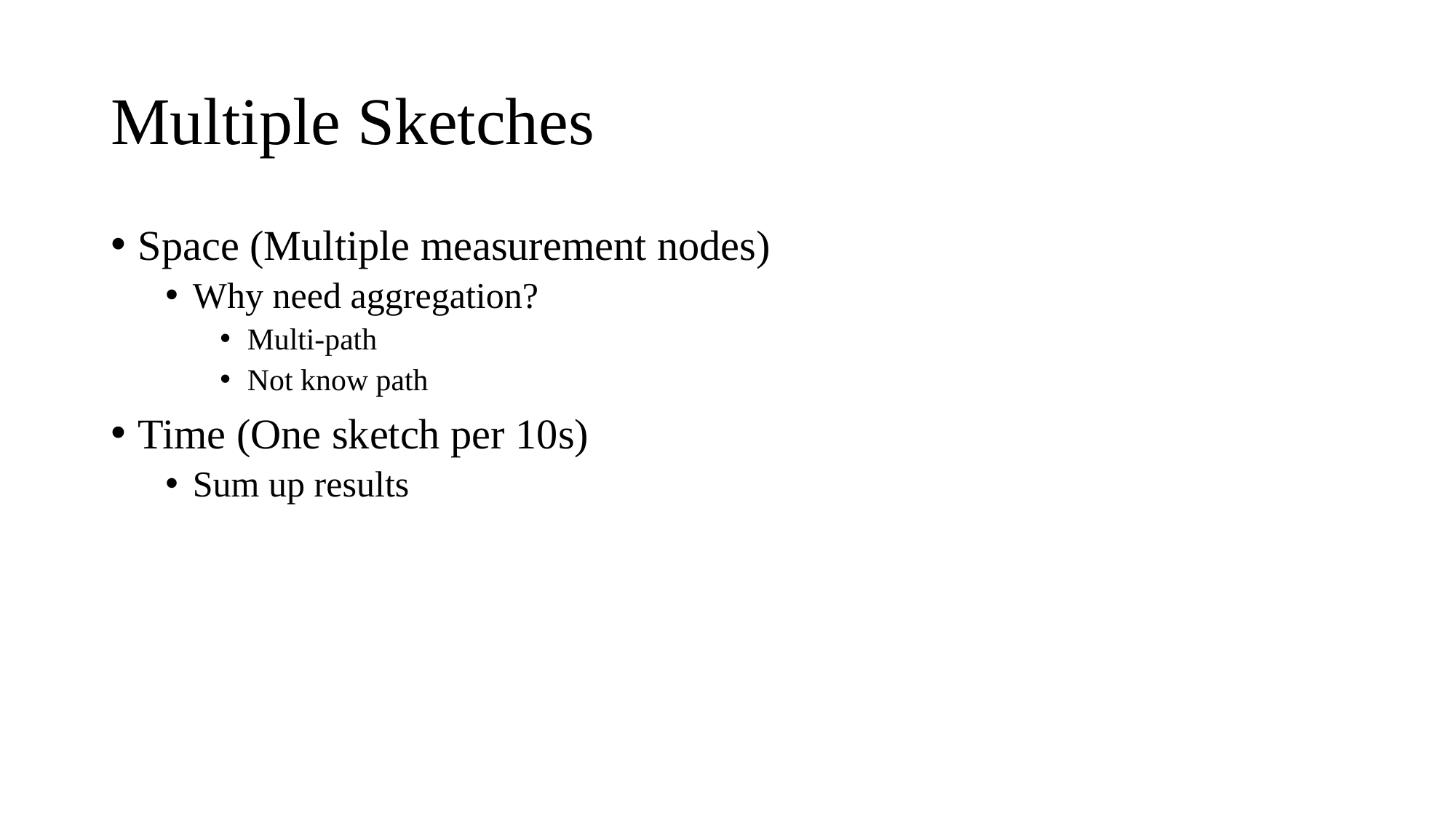

# Multiple Sketches
Space (Multiple measurement nodes)
Why need aggregation?
Multi-path
Not know path
Time (One sketch per 10s)
Sum up results